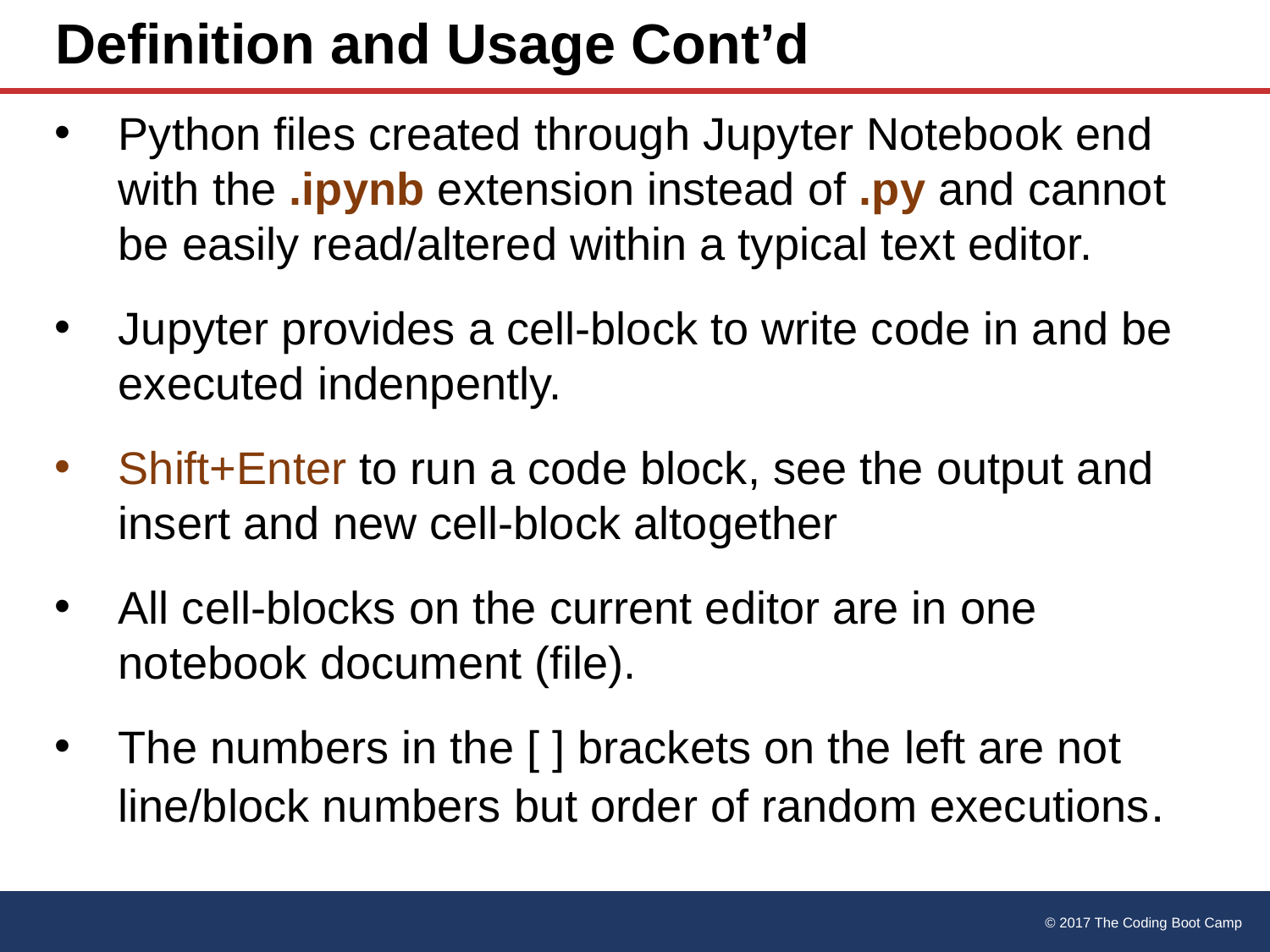

# Definition and Usage Cont’d
Python files created through Jupyter Notebook end with the .ipynb extension instead of .py and cannot be easily read/altered within a typical text editor.

Jupyter provides a cell-block to write code in and be executed indenpently.

Shift+Enter to run a code block, see the output and insert and new cell-block altogether

All cell-blocks on the current editor are in one notebook document (file).

The numbers in the [ ] brackets on the left are not line/block numbers but order of random executions.